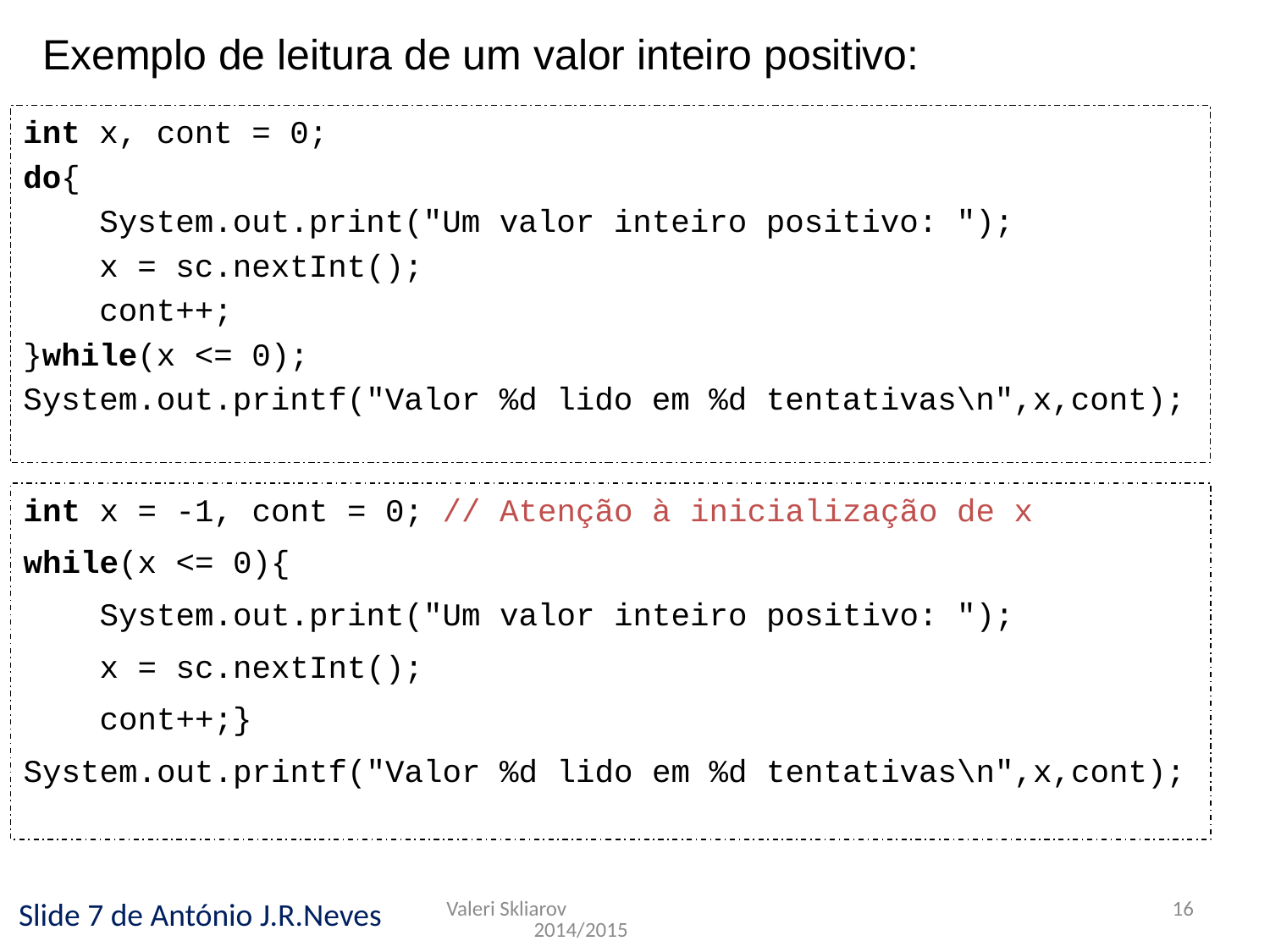

Exemplo de leitura de um valor inteiro positivo:
int x, cont = 0;
do{
    System.out.print("Um valor inteiro positivo: ");
    x = sc.nextInt();
    cont++;
}while(x <= 0);
System.out.printf("Valor %d lido em %d tentativas\n",x,cont);
int x = -1, cont = 0; // Atenção à inicialização de x
while(x <= 0){
    System.out.print("Um valor inteiro positivo: ");
    x = sc.nextInt();
    cont++;}
System.out.printf("Valor %d lido em %d tentativas\n",x,cont);
Valeri Skliarov                                                                      2014/2015
16
Slide 7 de António J.R.Neves